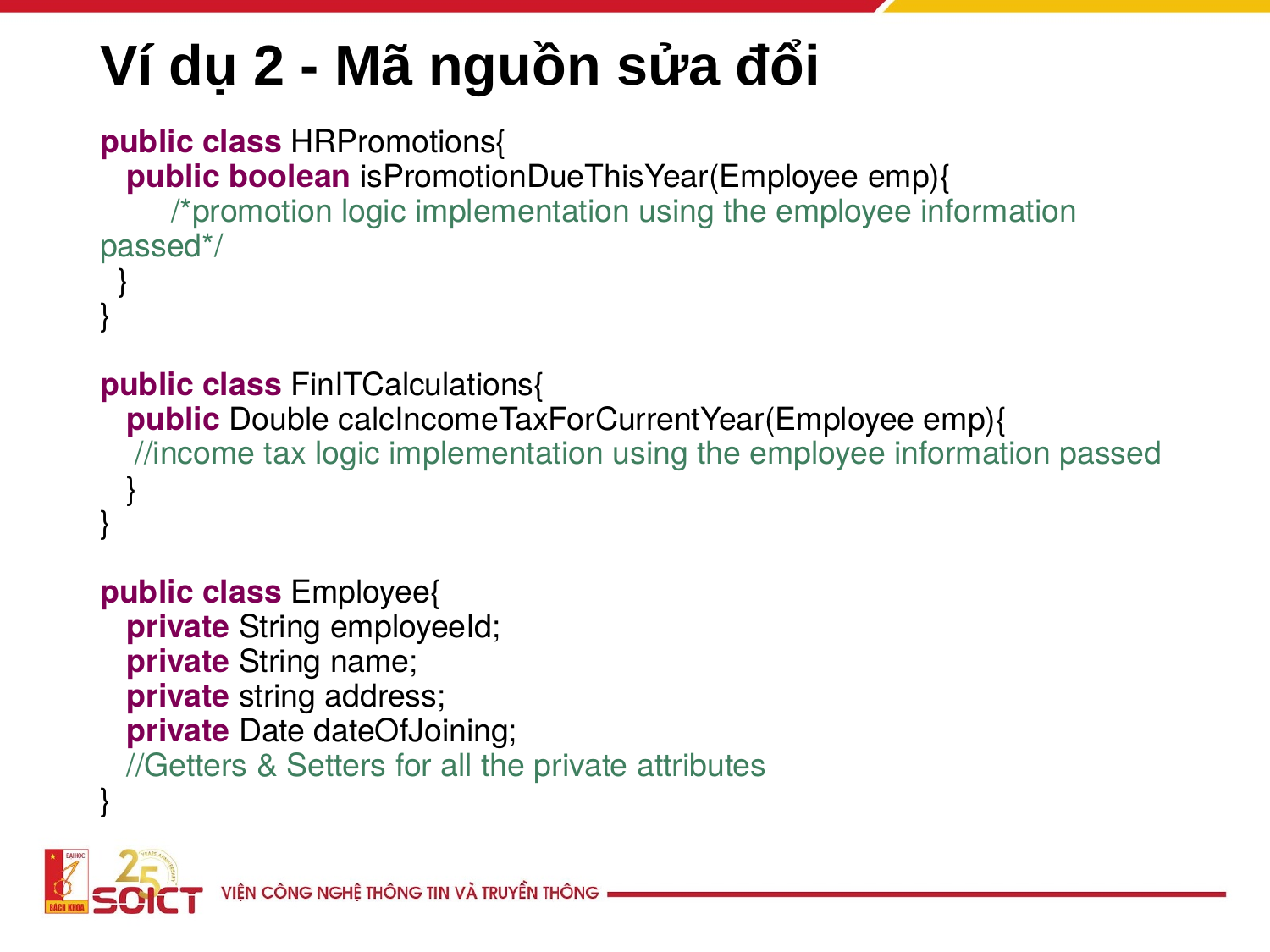

# Ví dụ 2 - Mã nguồn sửa đổi
public class HRPromotions{
   public boolean isPromotionDueThisYear(Employee emp){
        /*promotion logic implementation using the employee information passed*/
  }
}
public class FinITCalculations{
   public Double calcIncomeTaxForCurrentYear(Employee emp){
    //income tax logic implementation using the employee information passed
   }
}
public class Employee{
   private String employeeId;
   private String name;
   private string address;
   private Date dateOfJoining;
   //Getters & Setters for all the private attributes
}